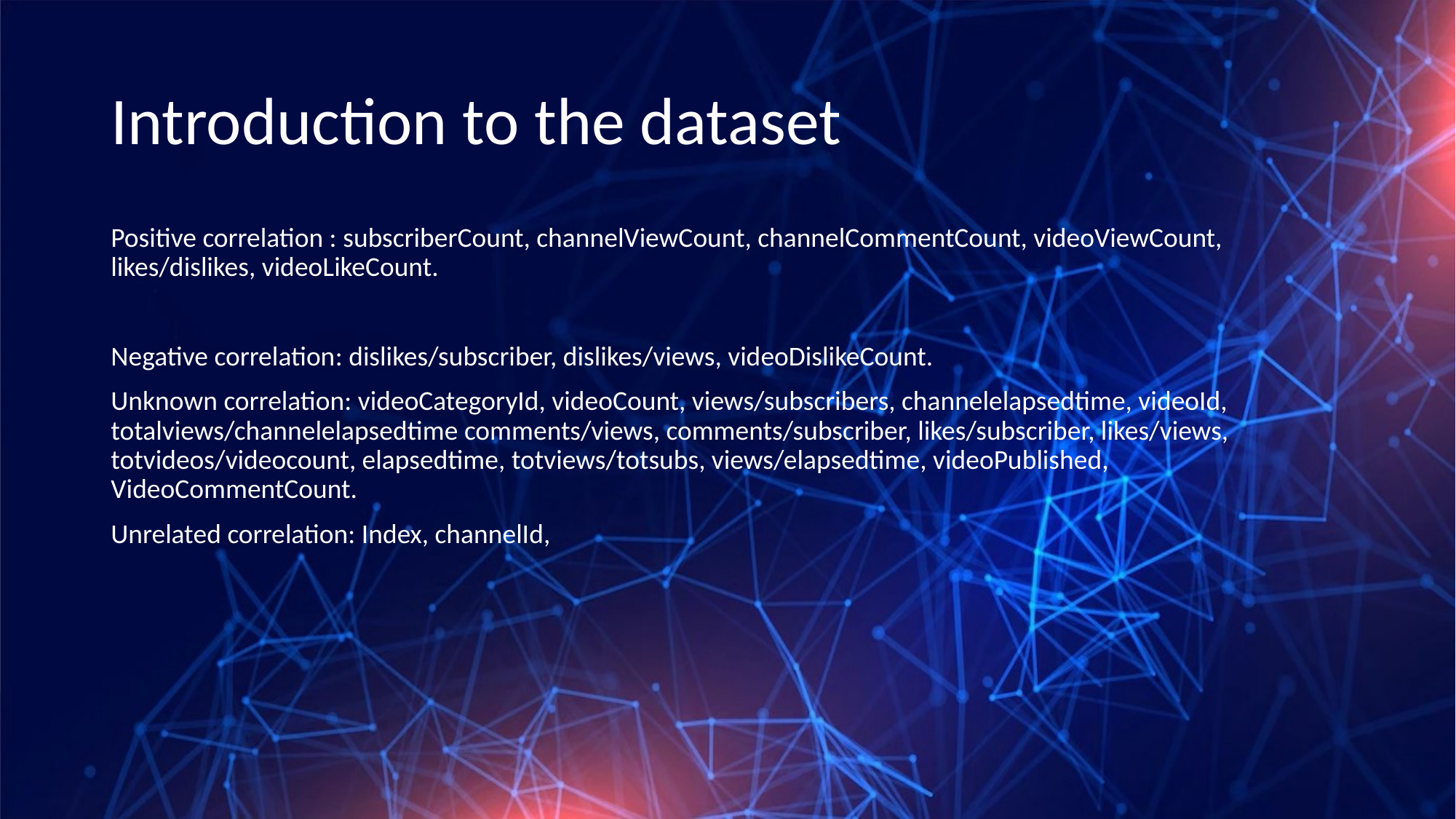

# Introduction to the dataset
Positive correlation : subscriberCount, channelViewCount, channelCommentCount, videoViewCount, likes/dislikes, videoLikeCount.

Negative correlation: dislikes/subscriber, dislikes/views, videoDislikeCount.
Unknown correlation: videoCategoryId, videoCount, views/subscribers, channelelapsedtime, videoId, totalviews/channelelapsedtime comments/views, comments/subscriber, likes/subscriber, likes/views, totvideos/videocount, elapsedtime, totviews/totsubs, views/elapsedtime, videoPublished, VideoCommentCount.
Unrelated correlation: Index, channelId,